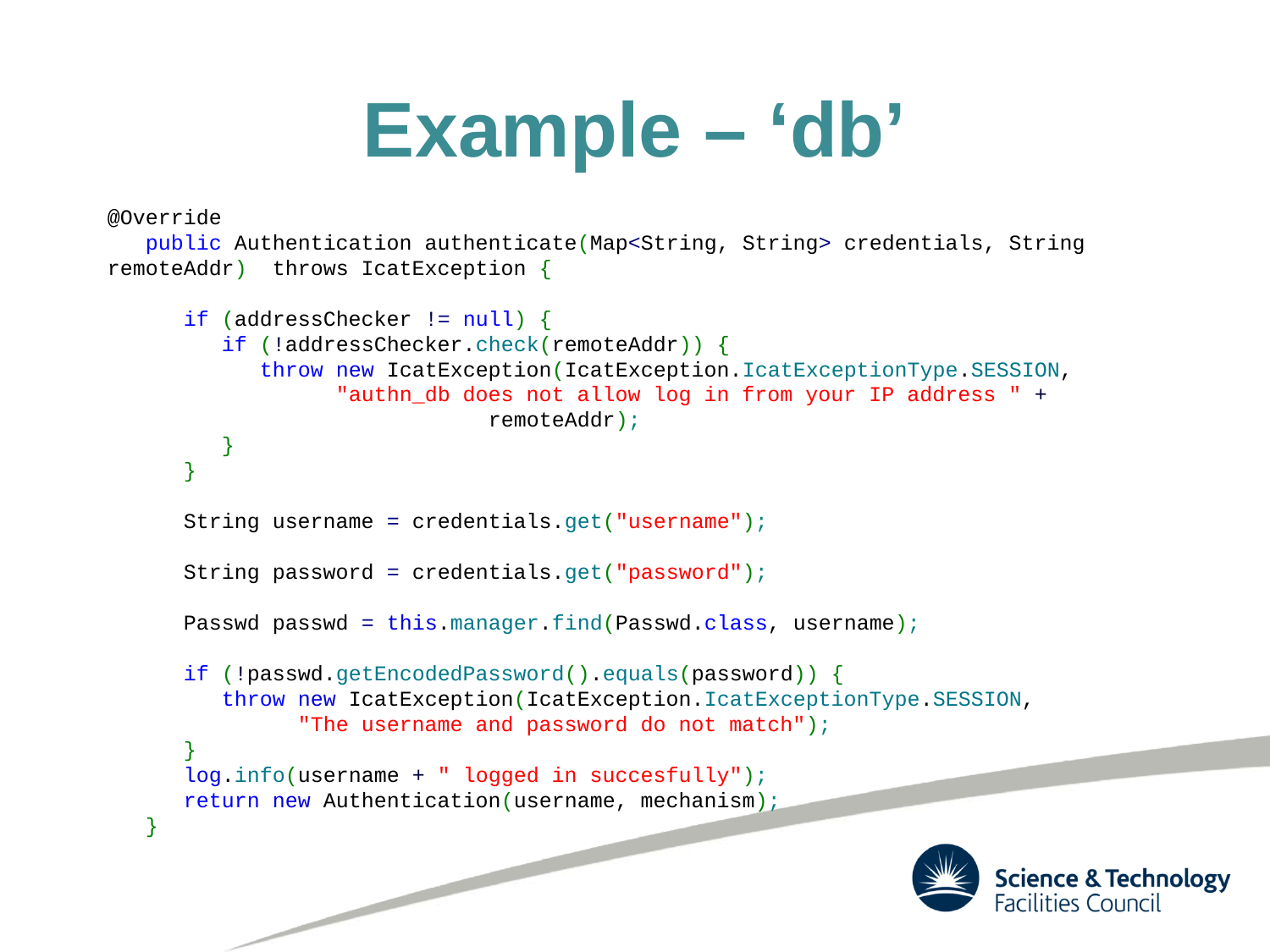

# Example – ‘db’
@Override
   public Authentication authenticate(Map<String, String> credentials, String 	remoteAddr)  throws IcatException {

      if (addressChecker != null) {
         if (!addressChecker.check(remoteAddr)) {
            throw new IcatException(IcatException.IcatExceptionType.SESSION,
                  "authn_db does not allow log in from your IP address " +                   		remoteAddr);
         }
      }

      String username = credentials.get("username");

      String password = credentials.get("password");

      Passwd passwd = this.manager.find(Passwd.class, username);

      if (!passwd.getEncodedPassword().equals(password)) {
         throw new IcatException(IcatException.IcatExceptionType.SESSION,
               "The username and password do not match");
      }
      log.info(username + " logged in succesfully");
      return new Authentication(username, mechanism);
   }